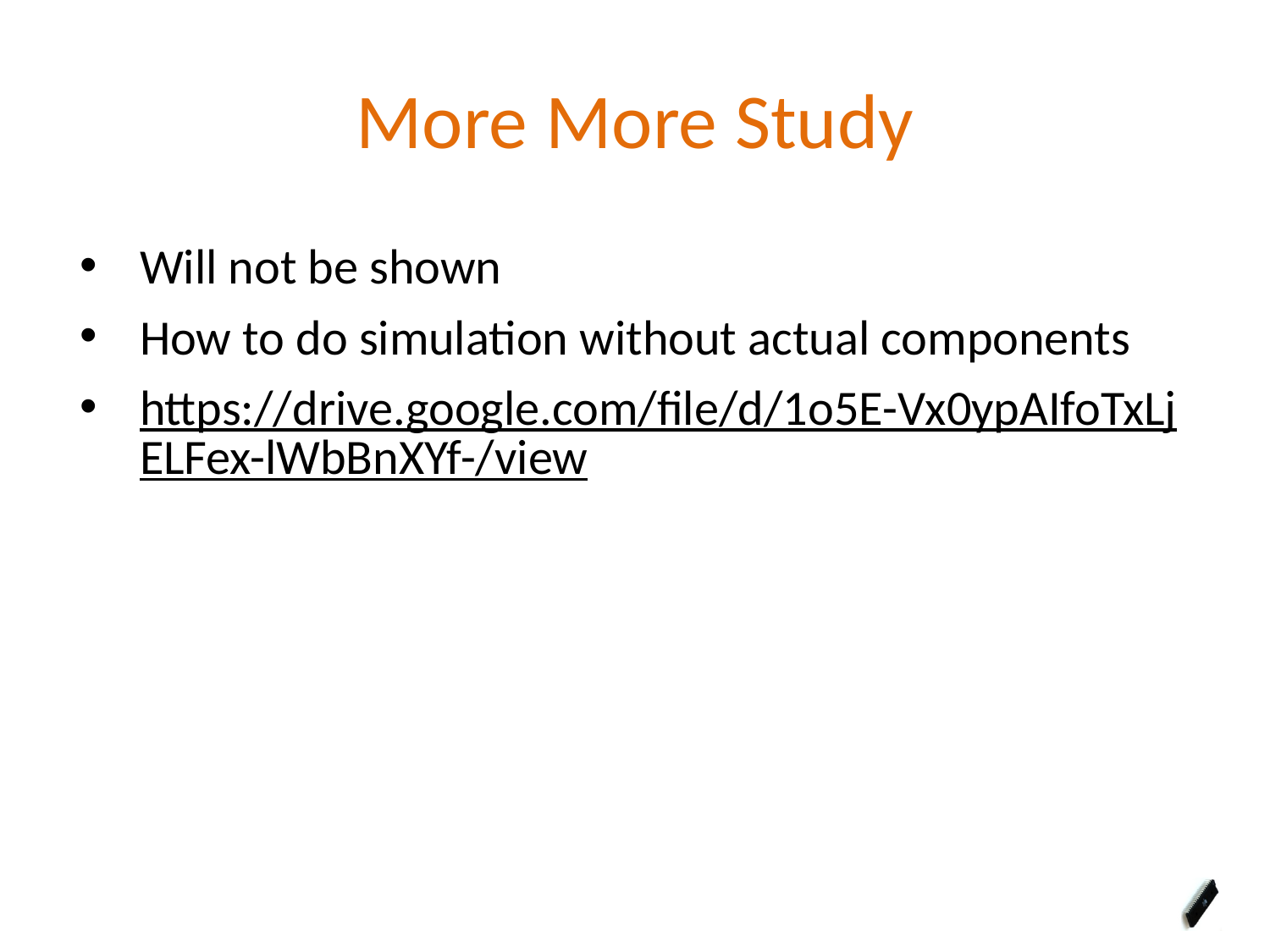

# More More Study
Will not be shown
How to do simulation without actual components
https://drive.google.com/file/d/1o5E-Vx0ypAIfoTxLjELFex-lWbBnXYf-/view